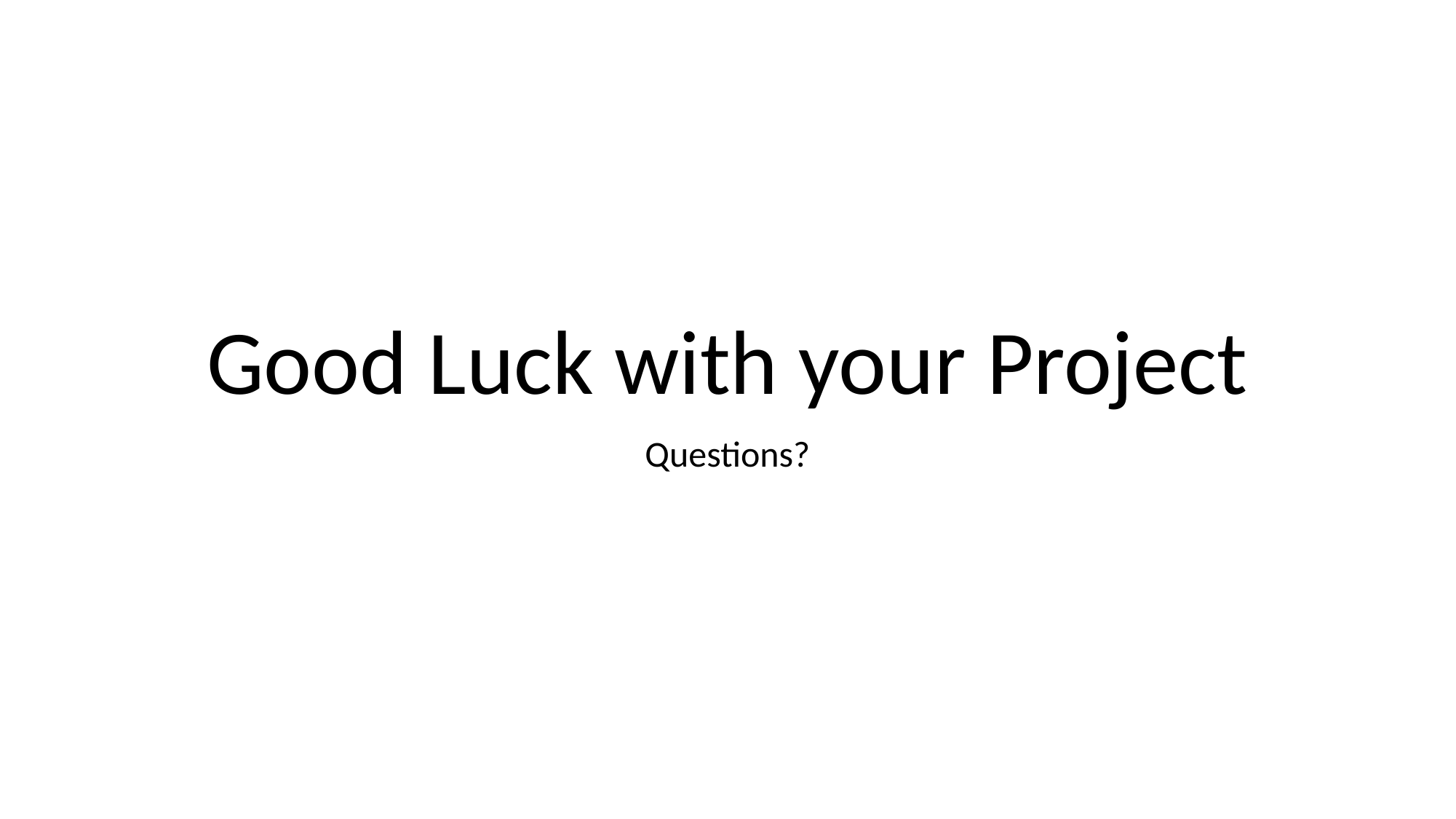

# Good Luck with your Project
Questions?